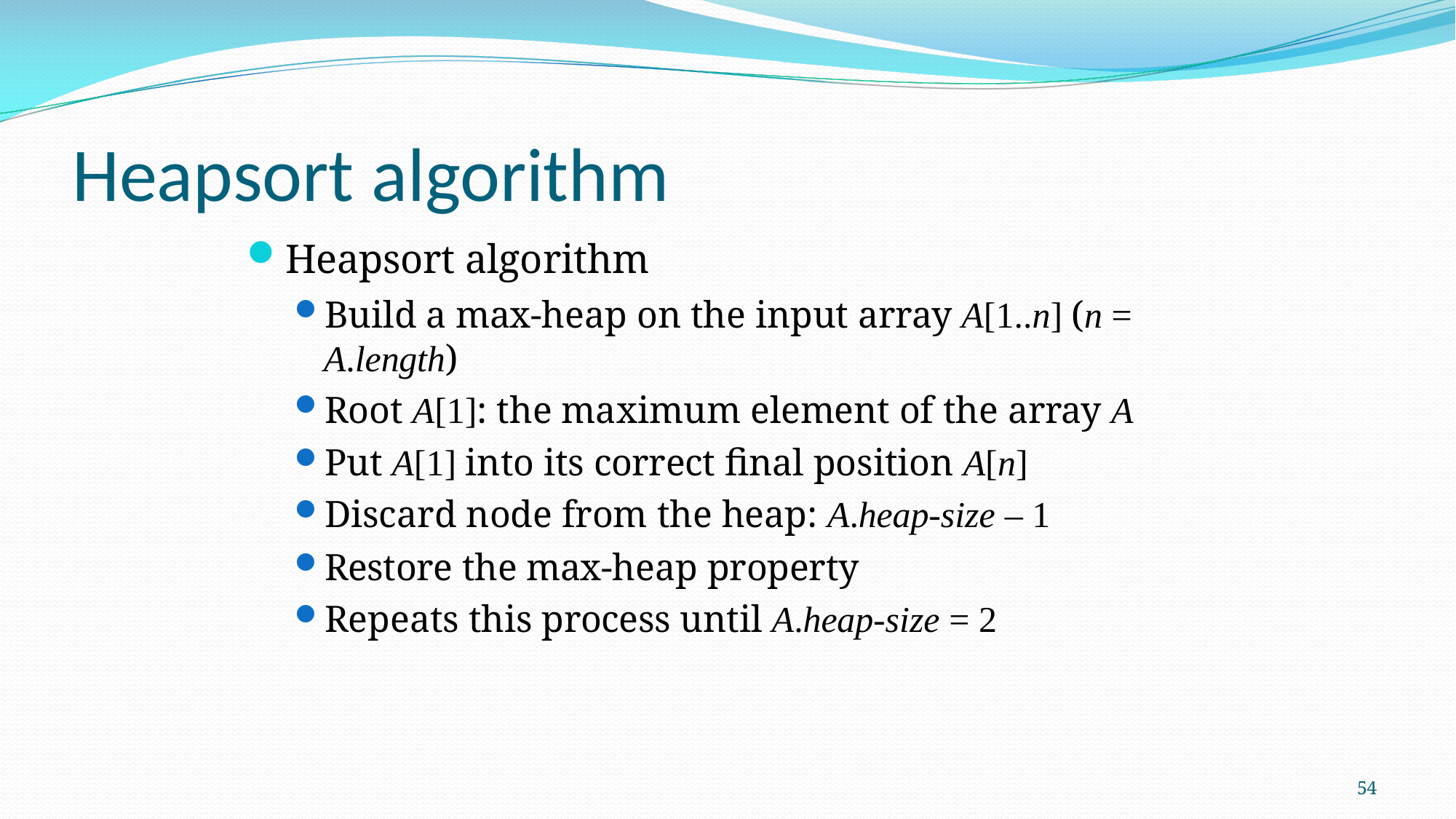

# Heapsort algorithm
Heapsort algorithm
Build a max-heap on the input array A[1..n] (n = A.length)
Root A[1]: the maximum element of the array A
Put A[1] into its correct final position A[n]
Discard node from the heap: A.heap-size – 1
Restore the max-heap property
Repeats this process until A.heap-size = 2
54